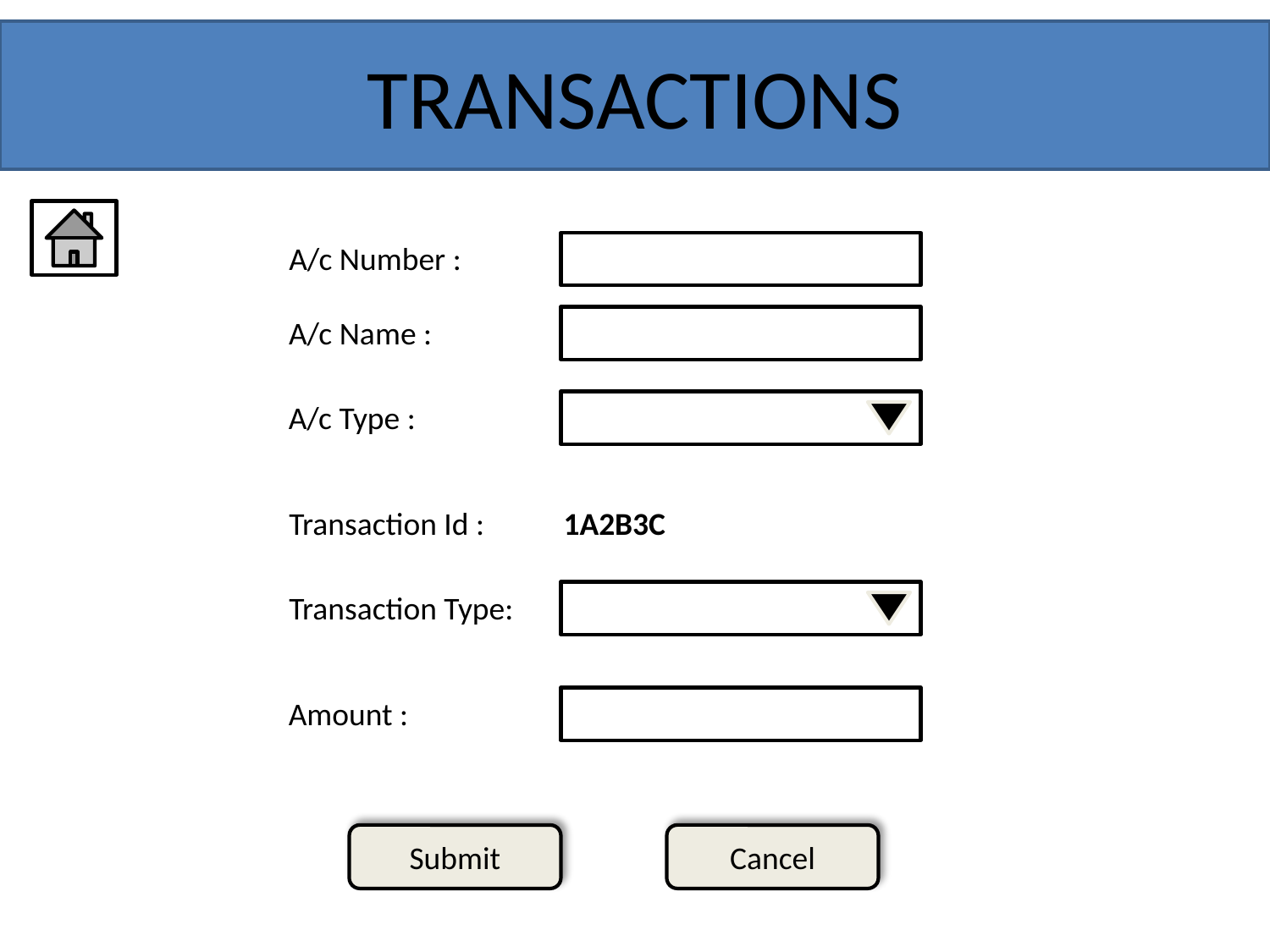

TRANSACTIONS

A/c Number :

A/c Name :

A/c Type :

Transaction Id :
1A2B3C
Transaction Type:

Amount :

Submit
Cancel